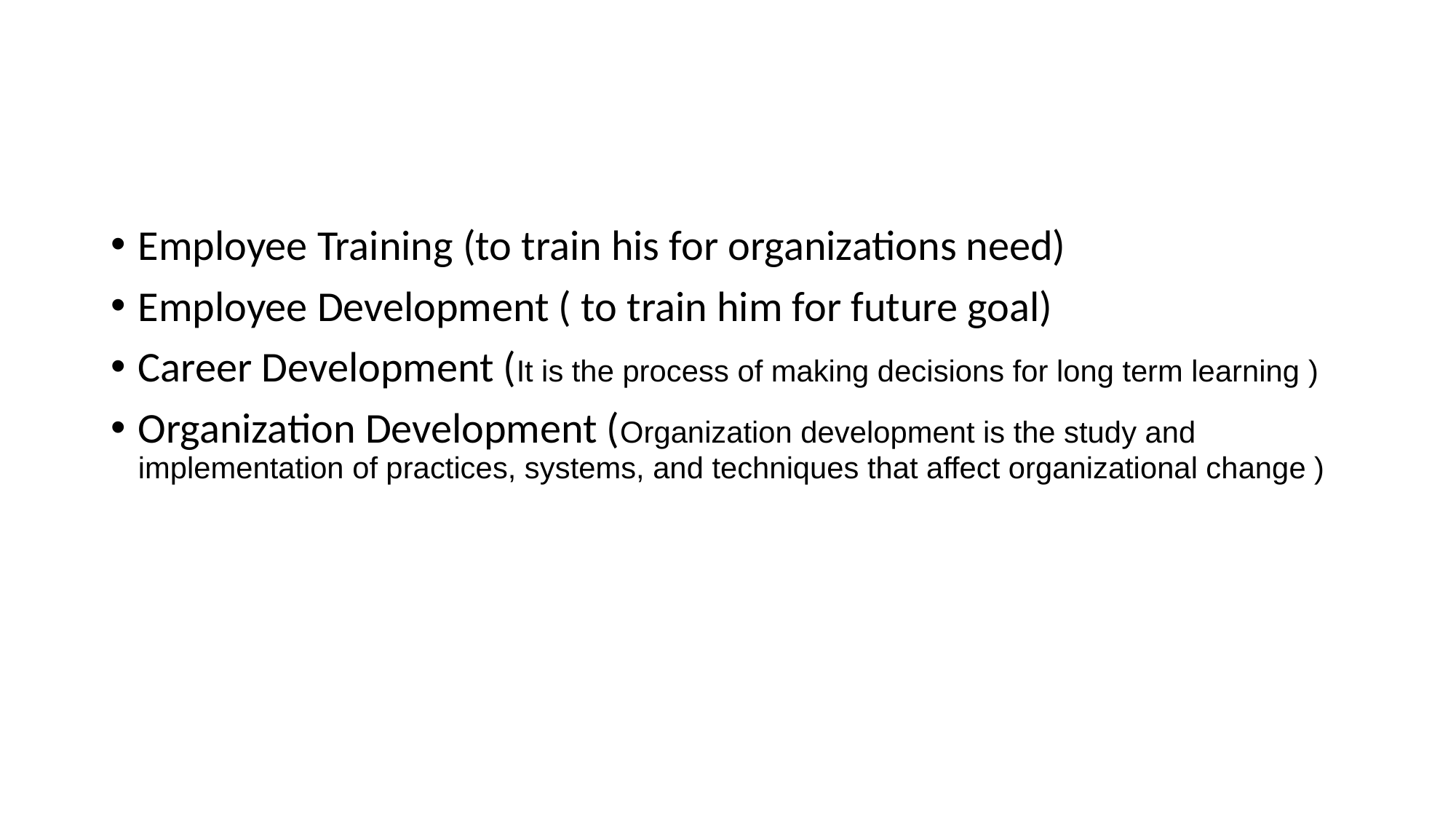

#
Employee Training (to train his for organizations need)
Employee Development ( to train him for future goal)
Career Development (It is the process of making decisions for long term learning )
Organization Development (Organization development is the study and implementation of practices, systems, and techniques that affect organizational change )